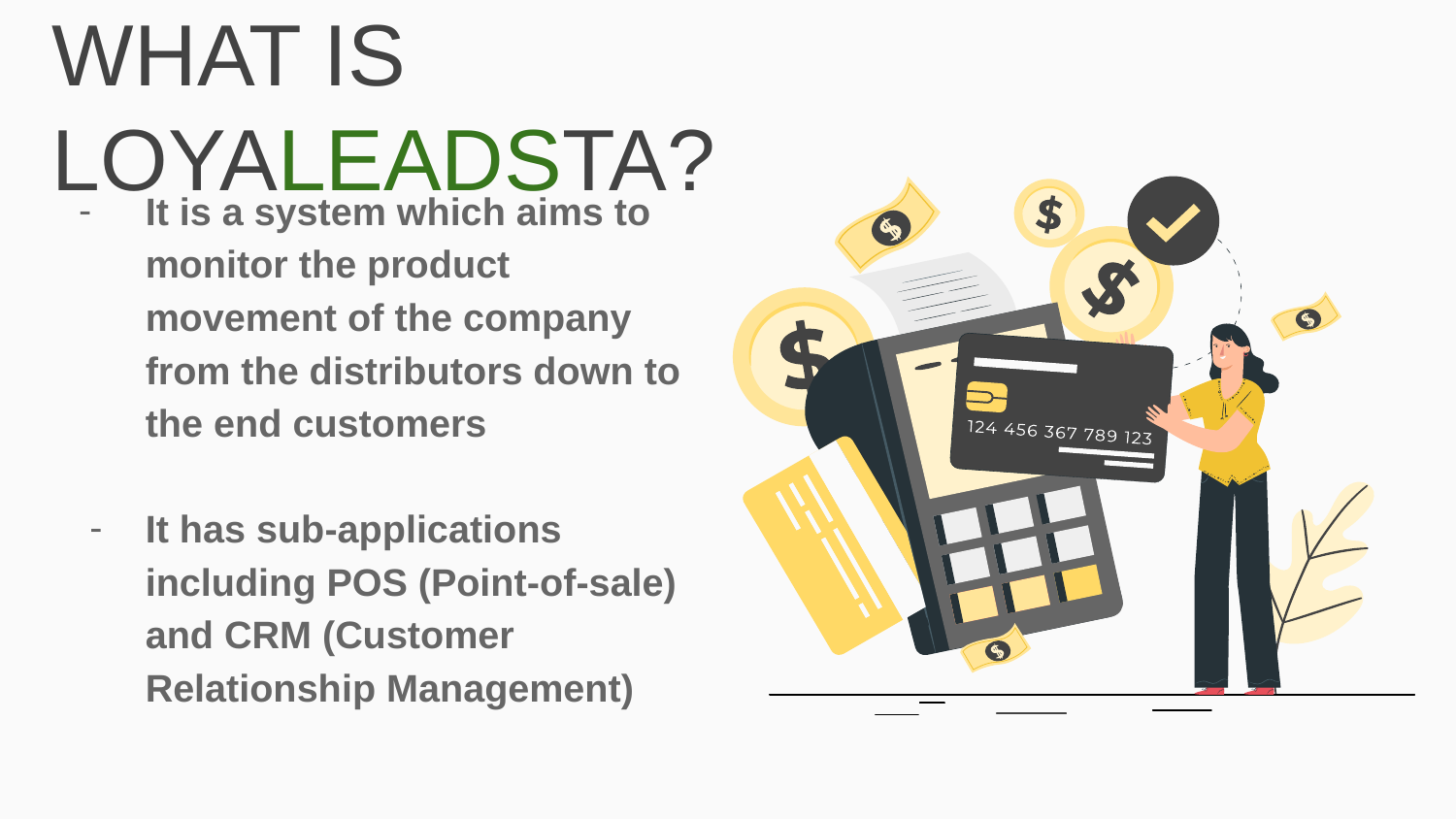

# WHAT IS LOYALEADSTA?
It is a system which aims to monitor the product movement of the company from the distributors down to the end customers

It has sub-applications including POS (Point-of-sale) and CRM (Customer Relationship Management)